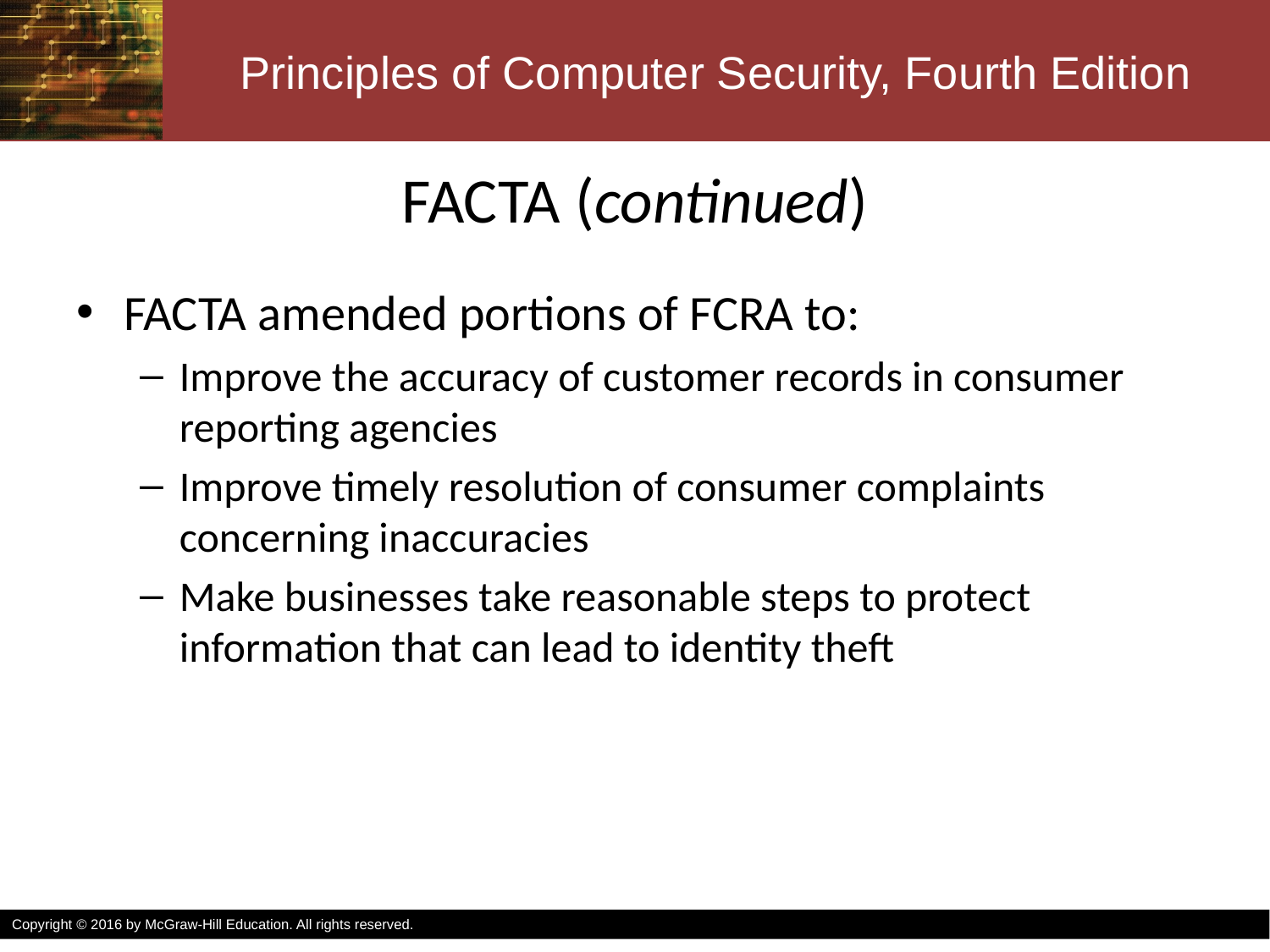

# FACTA (continued)
FACTA amended portions of FCRA to:
Improve the accuracy of customer records in consumer reporting agencies
Improve timely resolution of consumer complaints concerning inaccuracies
Make businesses take reasonable steps to protect information that can lead to identity theft